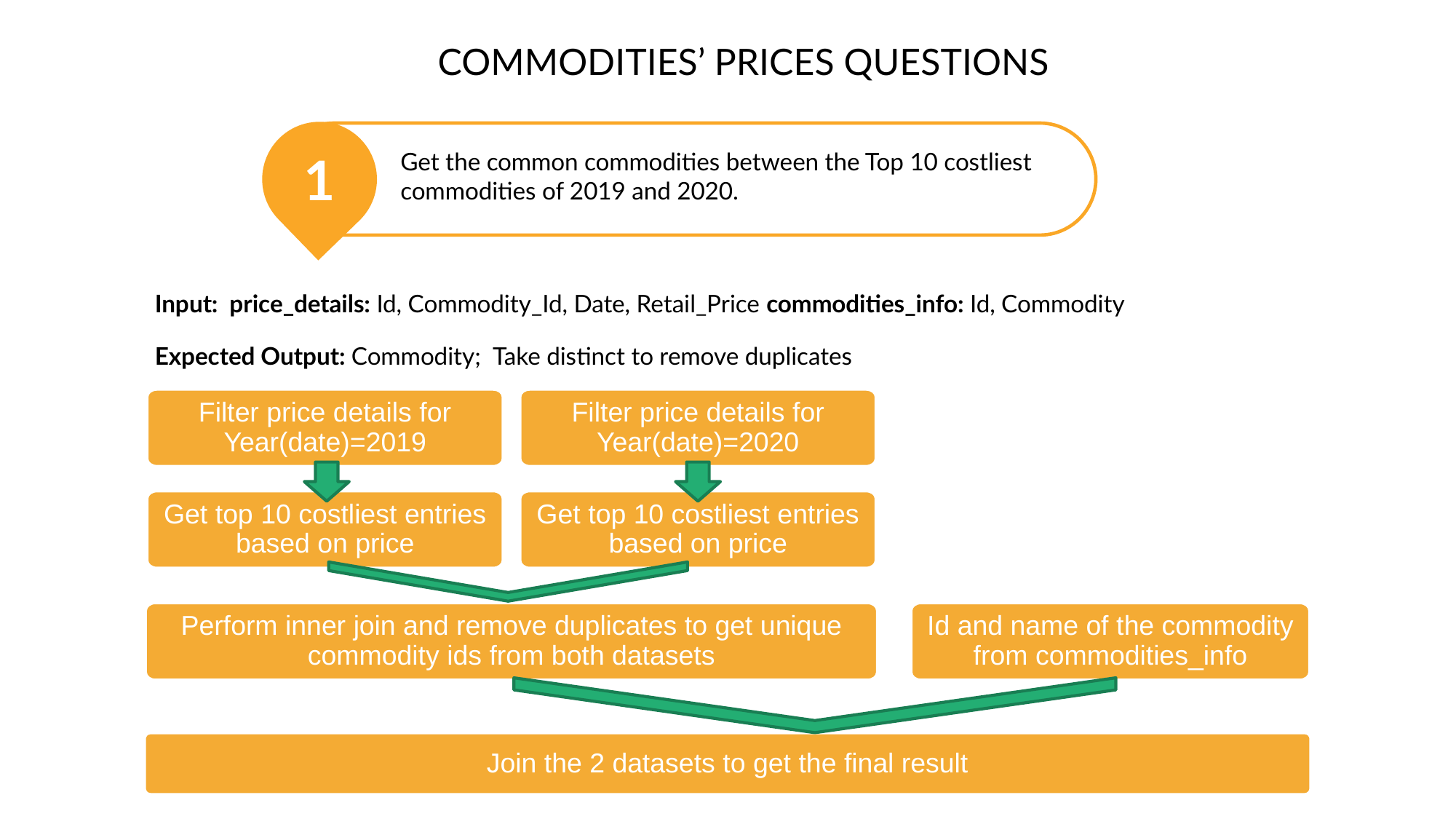

COMMODITIES’ PRICES QUESTIONS

1
Get the common commodities between the Top 10 costliest commodities of 2019 and 2020.
Input:  price_details: Id, Commodity_Id, Date, Retail_Price commodities_info: Id, Commodity
Expected Output: Commodity;  Take distinct to remove duplicates
Filter price details for Year(date)=2019
Filter price details for Year(date)=2020
Get top 10 costliest entries based on price
Get top 10 costliest entries based on price
Perform inner join and remove duplicates to get unique commodity ids from both datasets
Id and name of the commodity from commodities_info
Join the 2 datasets to get the final result